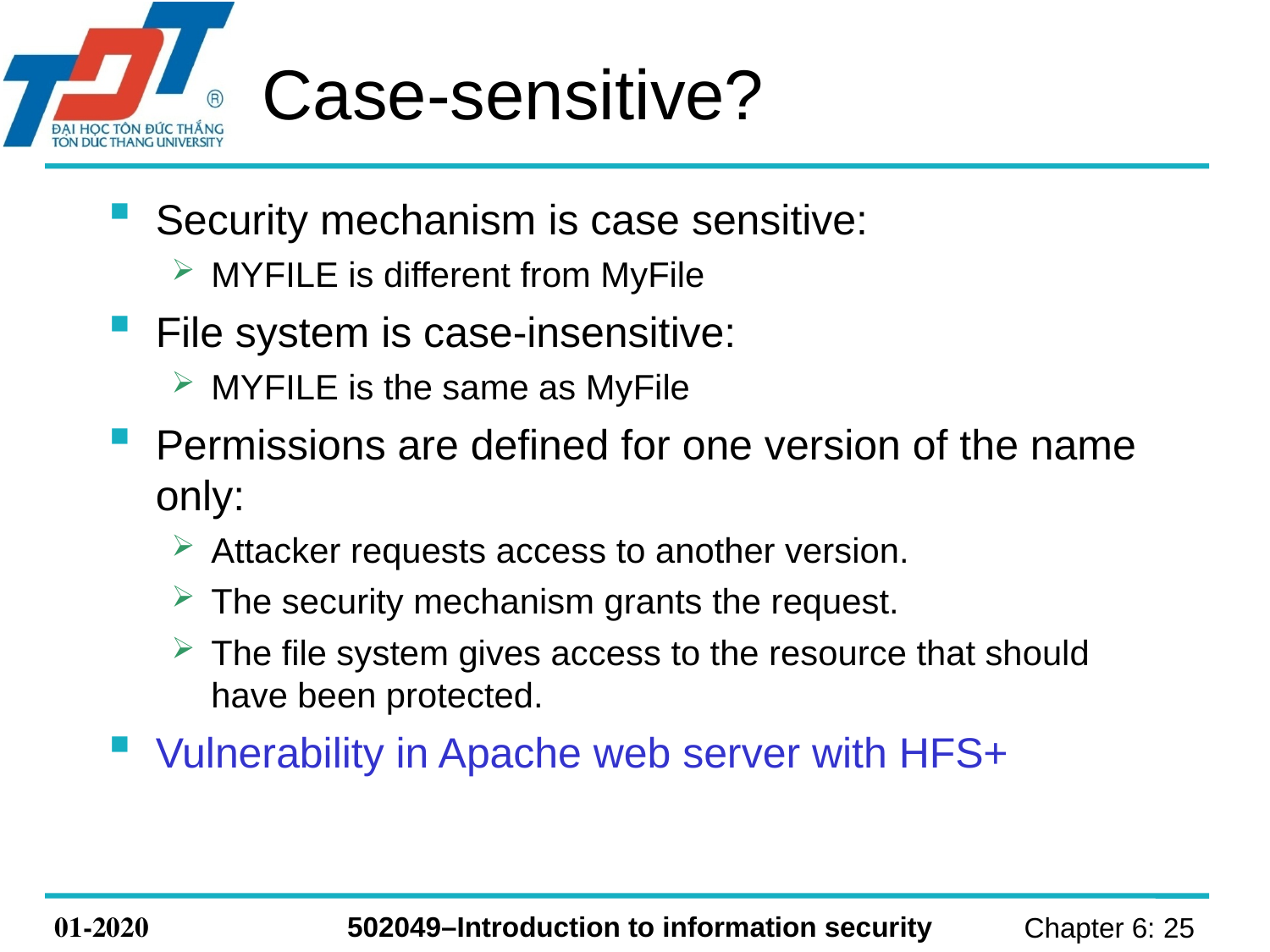

# Case-sensitive?
Security mechanism is case sensitive:
MYFILE is different from MyFile
File system is case-insensitive:
MYFILE is the same as MyFile
Permissions are defined for one version of the name only:
Attacker requests access to another version.
The security mechanism grants the request.
The file system gives access to the resource that should have been protected.
Vulnerability in Apache web server with HFS+